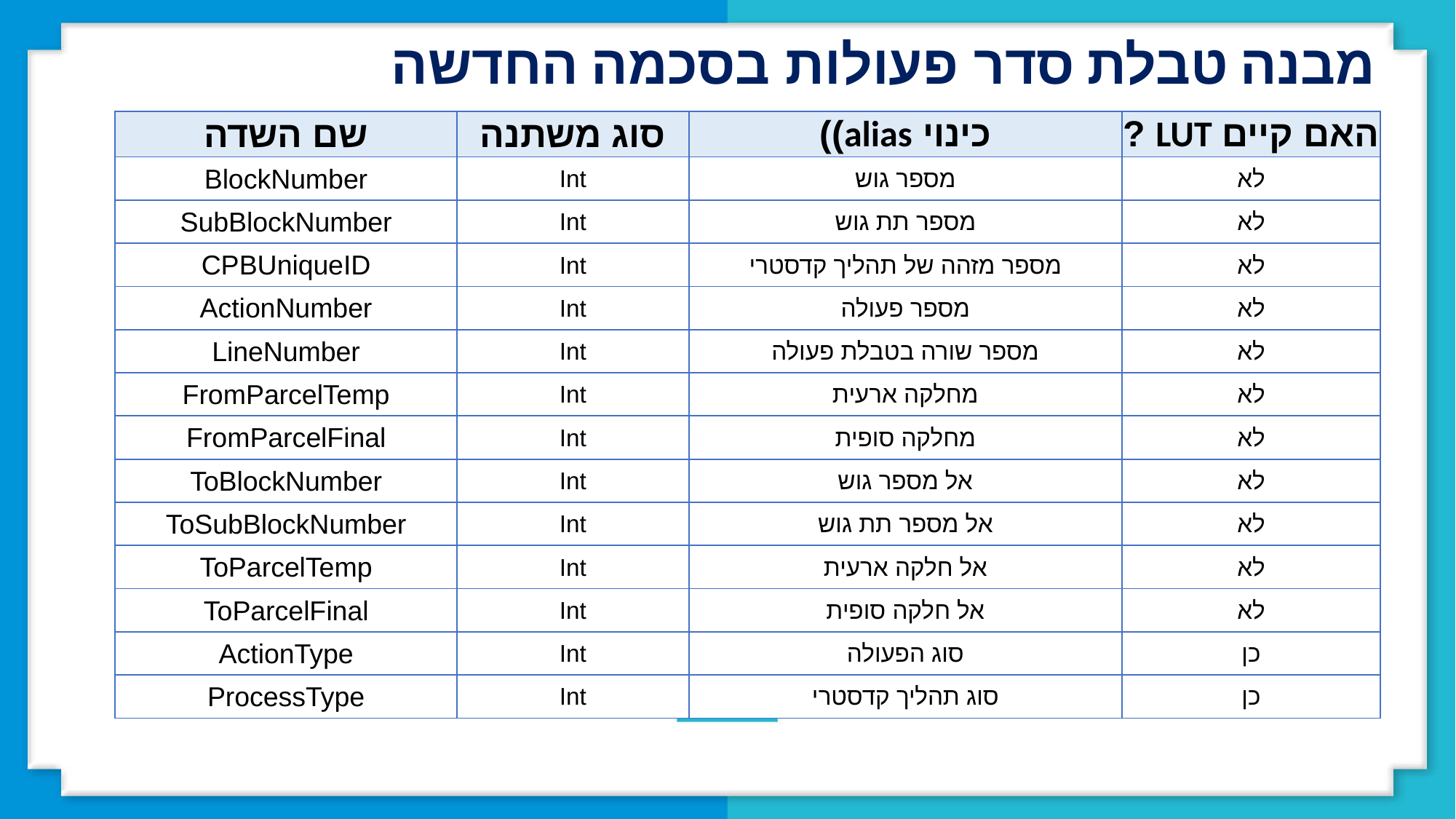

מבנה טבלת סדר פעולות בסכמה החדשה
| שם השדה | סוג משתנה | כינוי alias)) | האם קיים LUT ? |
| --- | --- | --- | --- |
| BlockNumber | Int | מספר גוש | לא |
| SubBlockNumber | Int | מספר תת גוש | לא |
| CPBUniqueID | Int | מספר מזהה של תהליך קדסטרי | לא |
| ActionNumber | Int | מספר פעולה | לא |
| LineNumber | Int | מספר שורה בטבלת פעולה | לא |
| FromParcelTemp | Int | מחלקה ארעית | לא |
| FromParcelFinal | Int | מחלקה סופית | לא |
| ToBlockNumber | Int | אל מספר גוש | לא |
| ToSubBlockNumber | Int | אל מספר תת גוש | לא |
| ToParcelTemp | Int | אל חלקה ארעית | לא |
| ToParcelFinal | Int | אל חלקה סופית | לא |
| ActionType | Int | סוג הפעולה | כן |
| ProcessType | Int | סוג תהליך קדסטרי | כן |